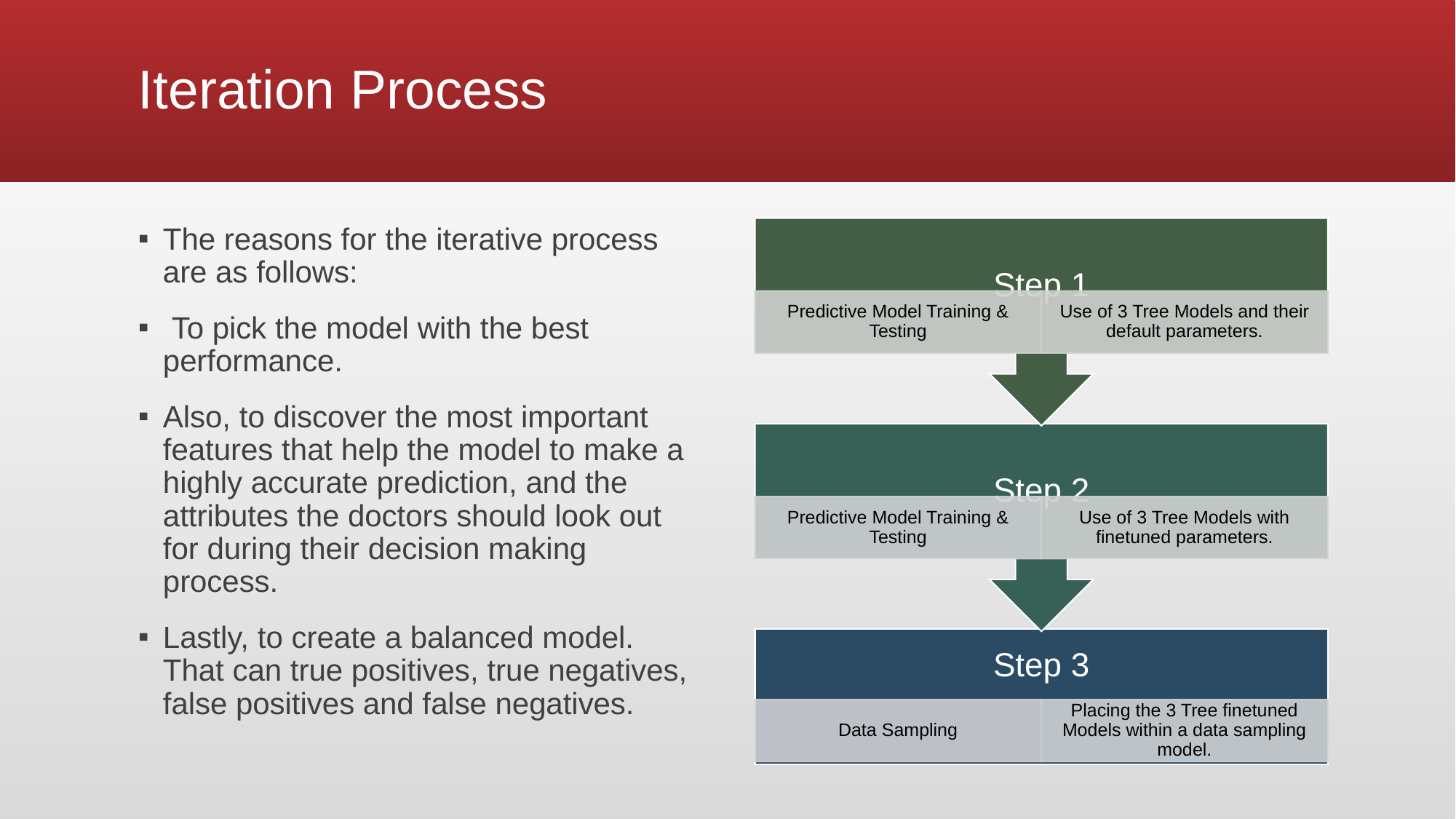

# Iteration Process
The reasons for the iterative process are as follows:
 To pick the model with the best performance.
Also, to discover the most important features that help the model to make a highly accurate prediction, and the attributes the doctors should look out for during their decision making process.
Lastly, to create a balanced model. That can true positives, true negatives, false positives and false negatives.
Step 3
Data Sampling
Placing the 3 Tree finetuned Models within a data sampling model.
Step 2
Predictive Model Training & Testing
Use of 3 Tree Models with finetuned parameters.
Step 1
Predictive Model Training & Testing
Use of 3 Tree Models and their default parameters.